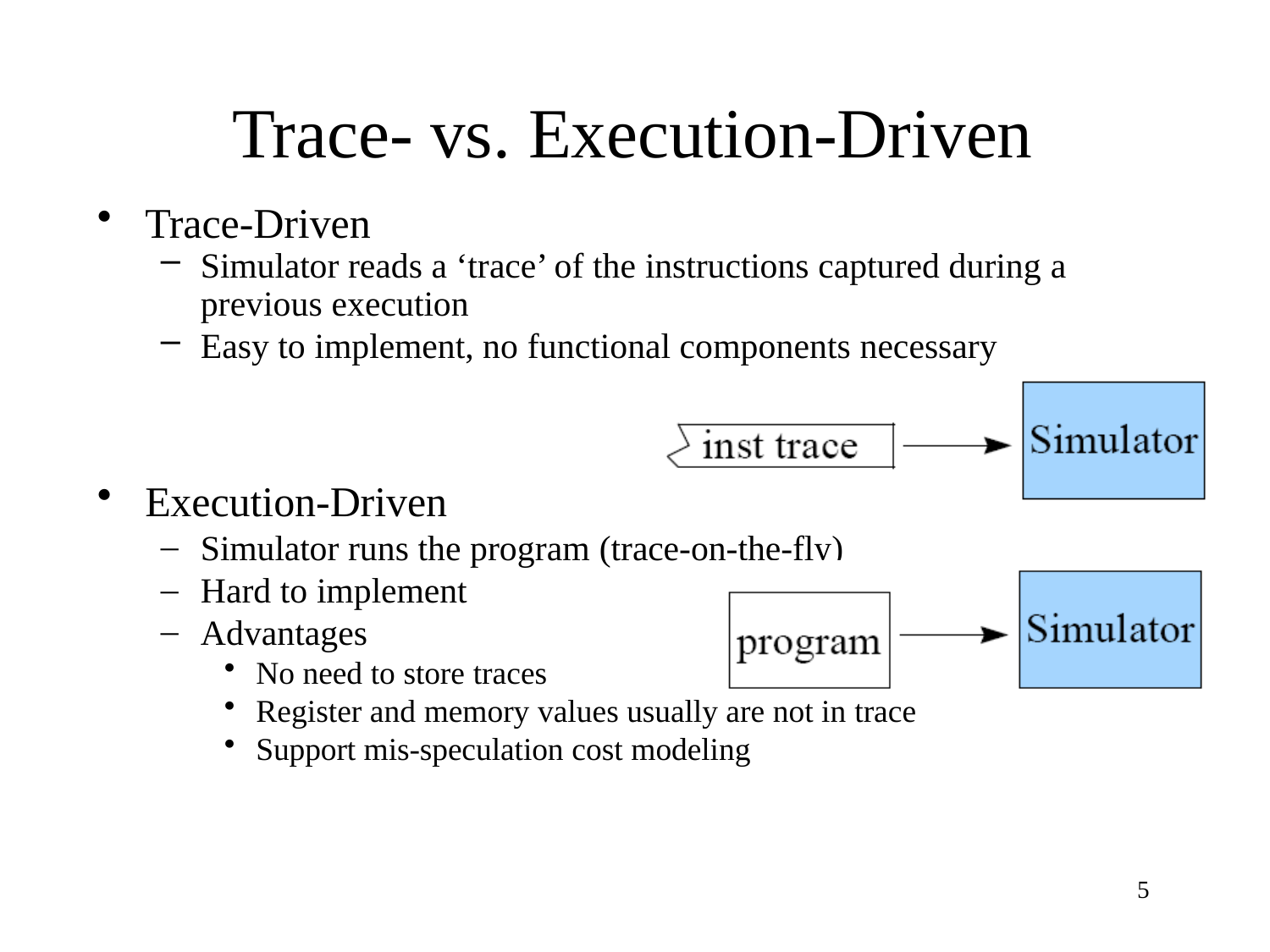

# Trace- vs. Execution-Driven
Trace-Driven
Simulator reads a ‘trace’ of the instructions captured during a
previous execution
Easy to implement, no functional components necessary

Execution-Driven
Simulator runs the program (trace-on-the-fly)
Hard to implement
Advantages
No need to store traces
Register and memory values usually are not in trace
Support mis-speculation cost modeling

5